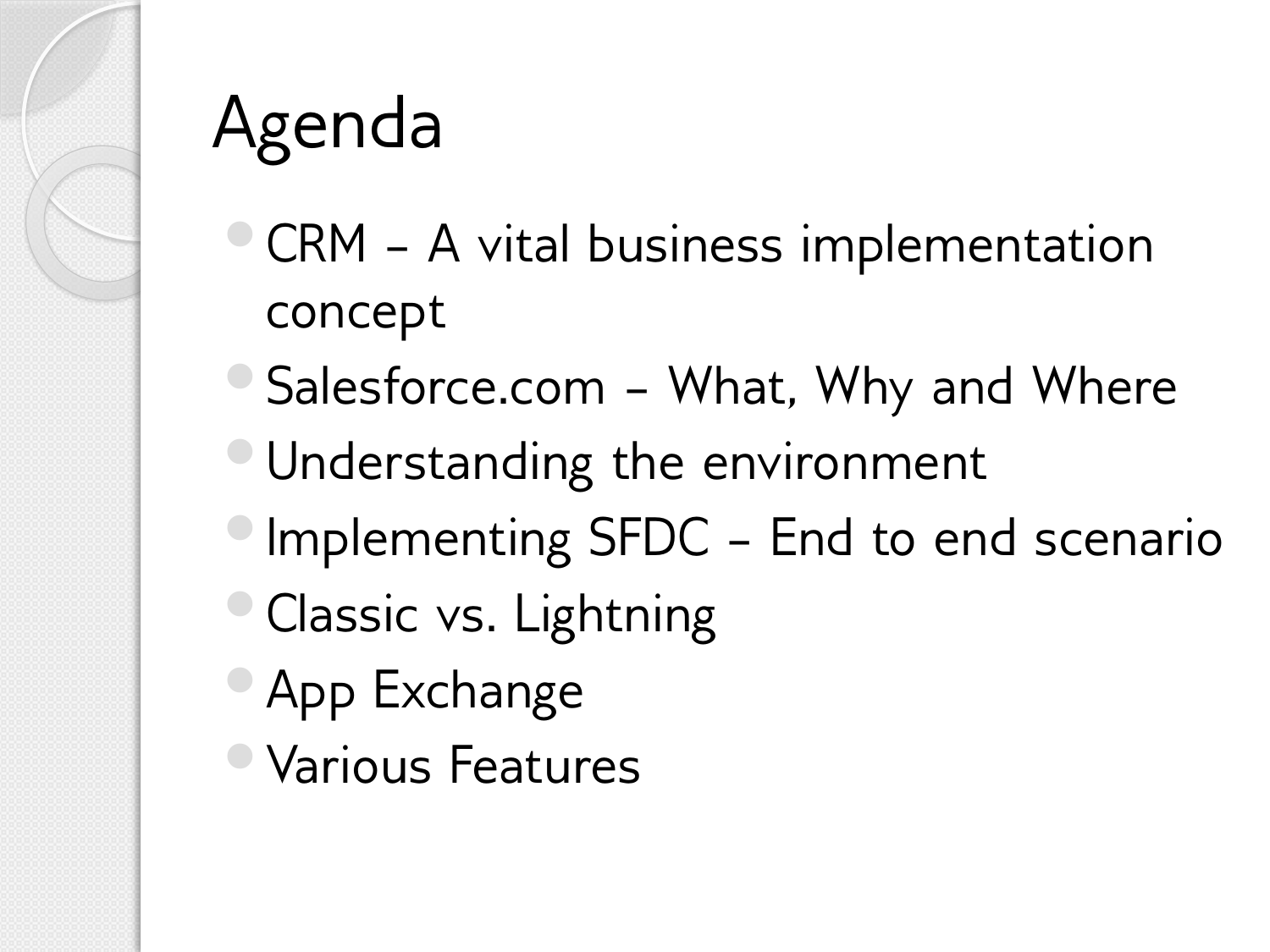

# Agenda
CRM – A vital business implementation concept
Salesforce.com – What, Why and Where
Understanding the environment
Implementing SFDC – End to end scenario
Classic vs. Lightning
App Exchange
Various Features